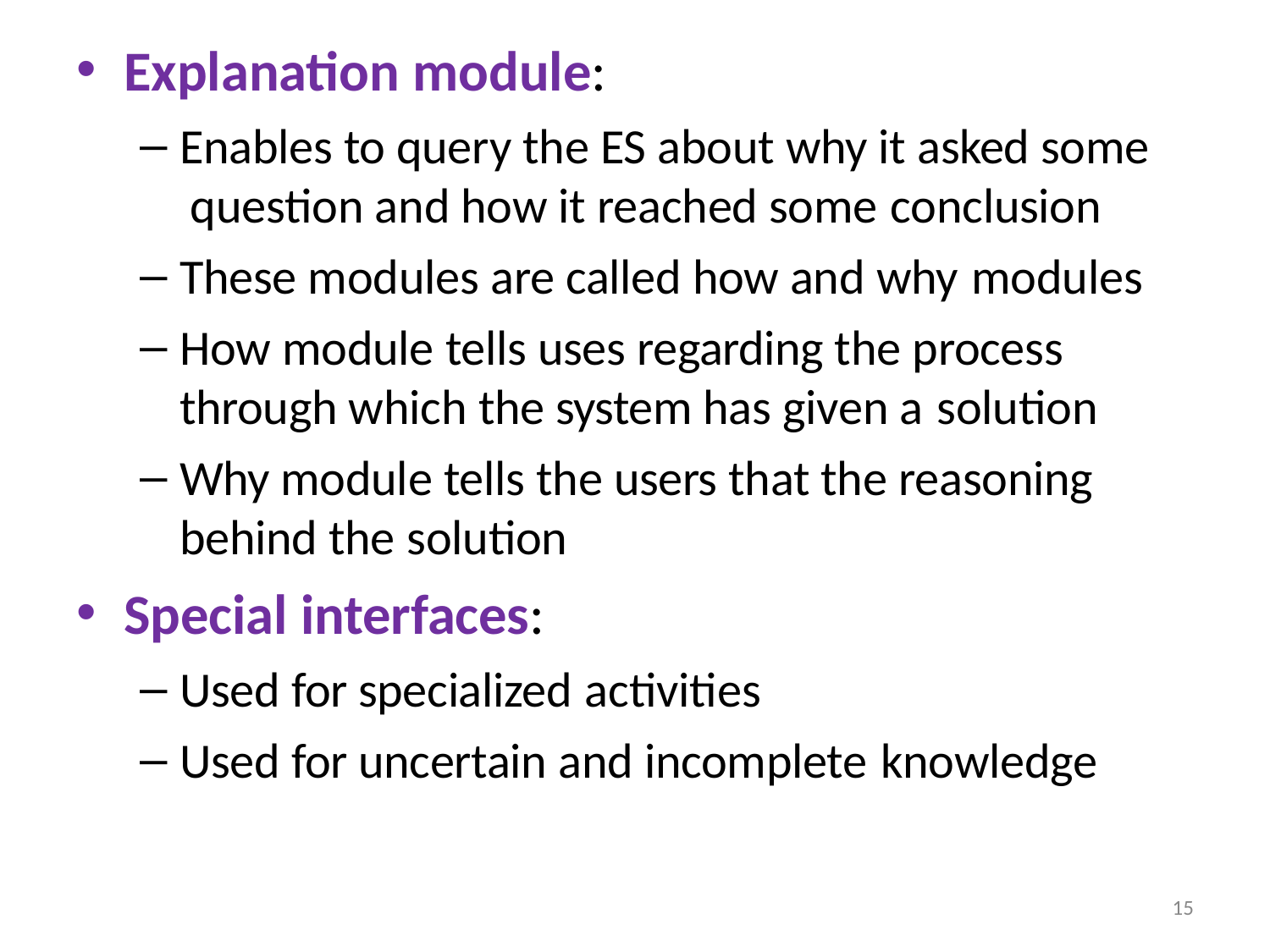

Explanation module:
Enables to query the ES about why it asked some  question and how it reached some conclusion
These modules are called how and why modules
How module tells uses regarding the process  through which the system has given a solution
Why module tells the users that the reasoning  behind the solution
Special interfaces:
Used for specialized activities
Used for uncertain and incomplete knowledge
15